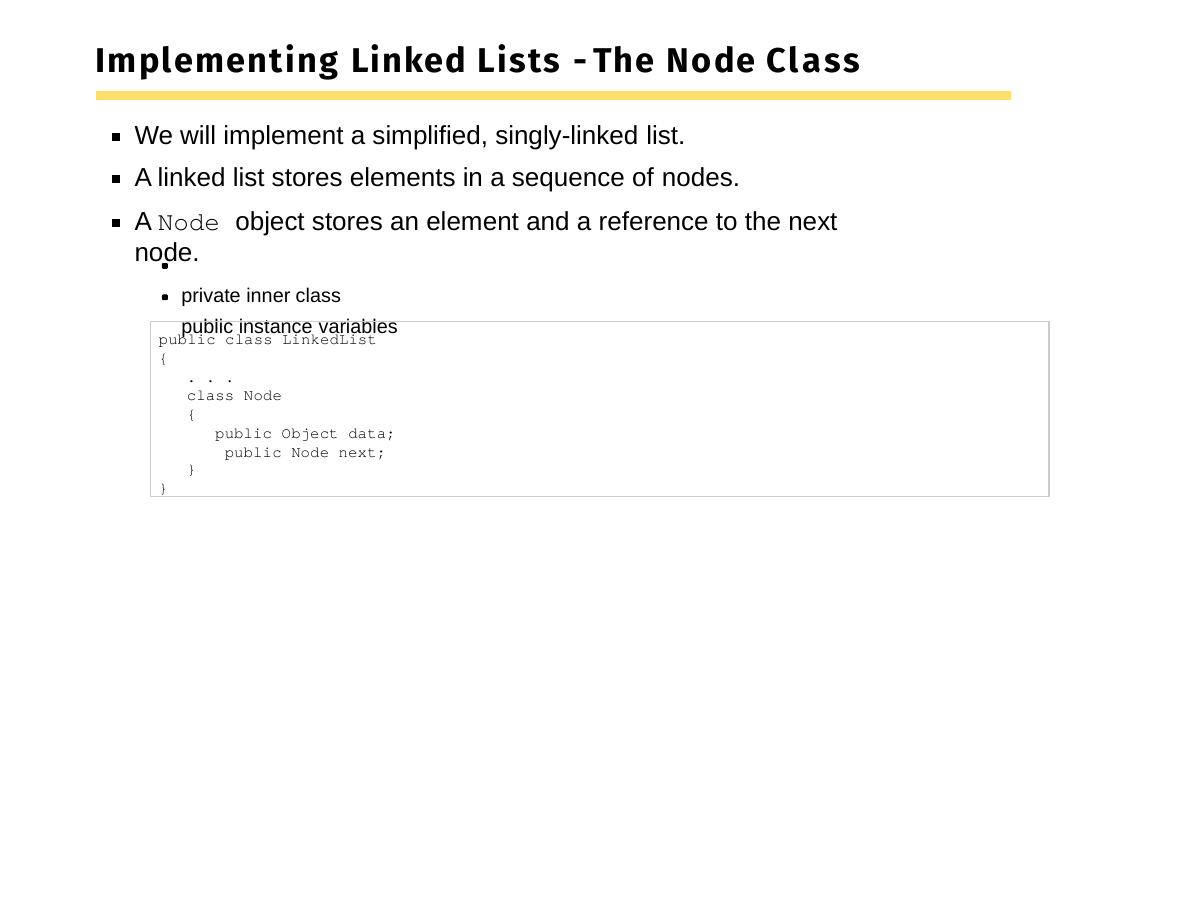

# Implementing Linked Lists - The Node Class

We will implement a simplified, singly-linked list.
A linked list stores elements in a sequence of nodes.
A Node object stores an element and a reference to the next node.
private inner class  public instance variables

public class LinkedList
{
. . .
class Node
{
public Object data;  public Node next;
}
}